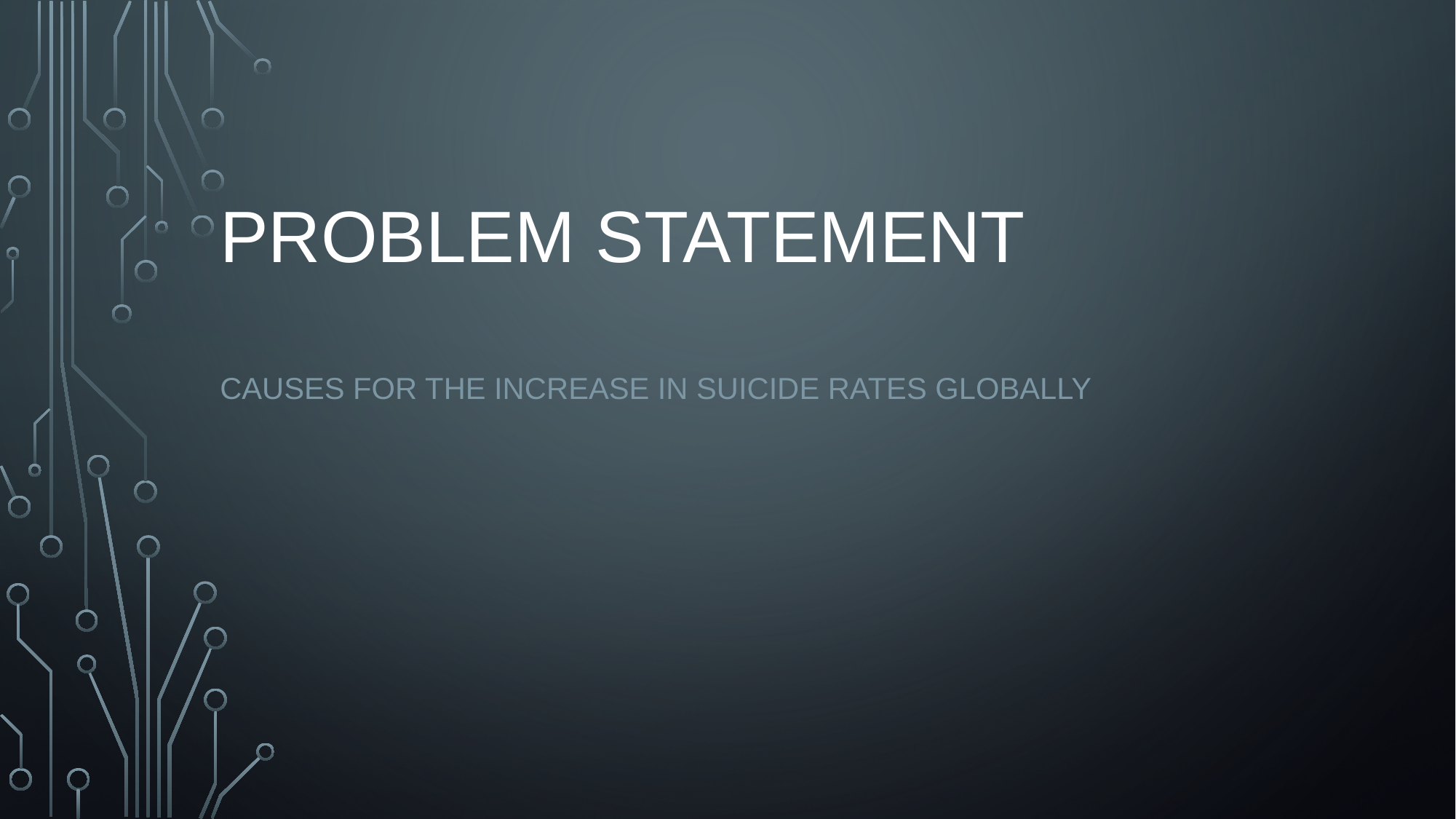

# Problem statement
Causes for the increase in suicide rates globally